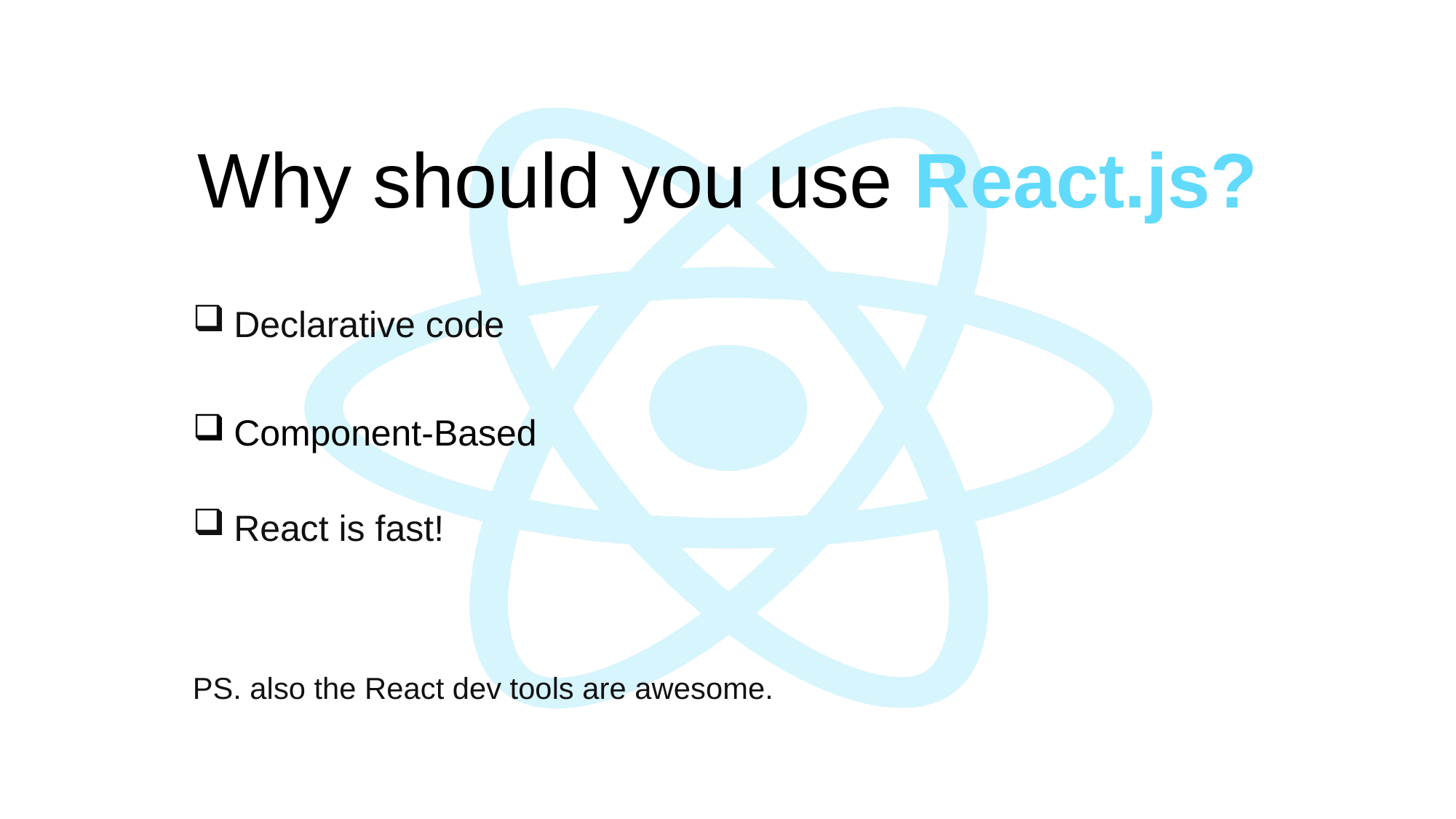

# Why should you use React.js?
Declarative code

Component-Based

React is fast!

PS. also the React dev tools are awesome.